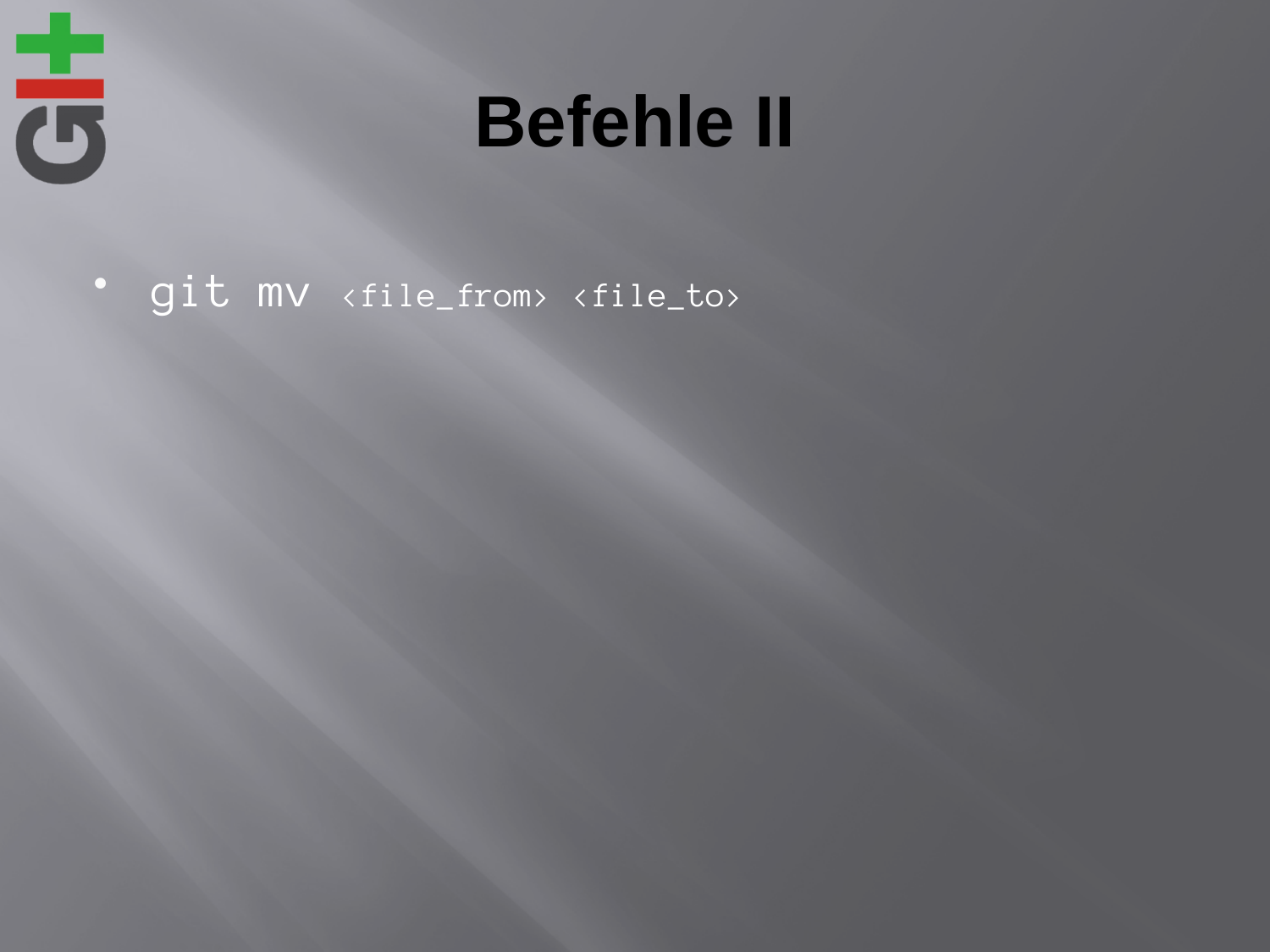

# Befehle II
git mv <file_from> <file_to>